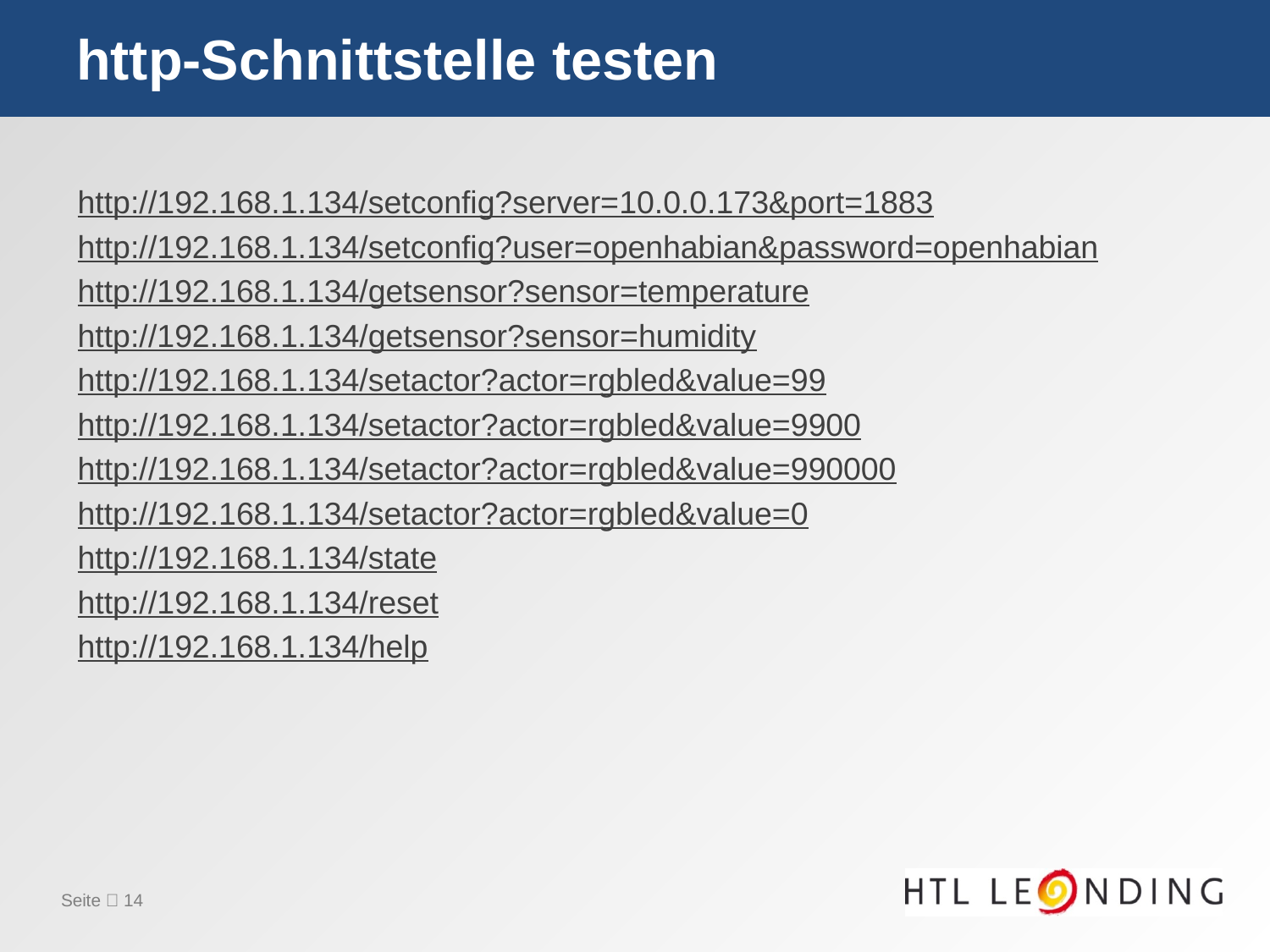

# http-Schnittstelle testen
http://192.168.1.134/setconfig?server=10.0.0.173&port=1883
http://192.168.1.134/setconfig?user=openhabian&password=openhabian
http://192.168.1.134/getsensor?sensor=temperature
http://192.168.1.134/getsensor?sensor=humidity
http://192.168.1.134/setactor?actor=rgbled&value=99
http://192.168.1.134/setactor?actor=rgbled&value=9900
http://192.168.1.134/setactor?actor=rgbled&value=990000
http://192.168.1.134/setactor?actor=rgbled&value=0
http://192.168.1.134/state
http://192.168.1.134/reset
http://192.168.1.134/help